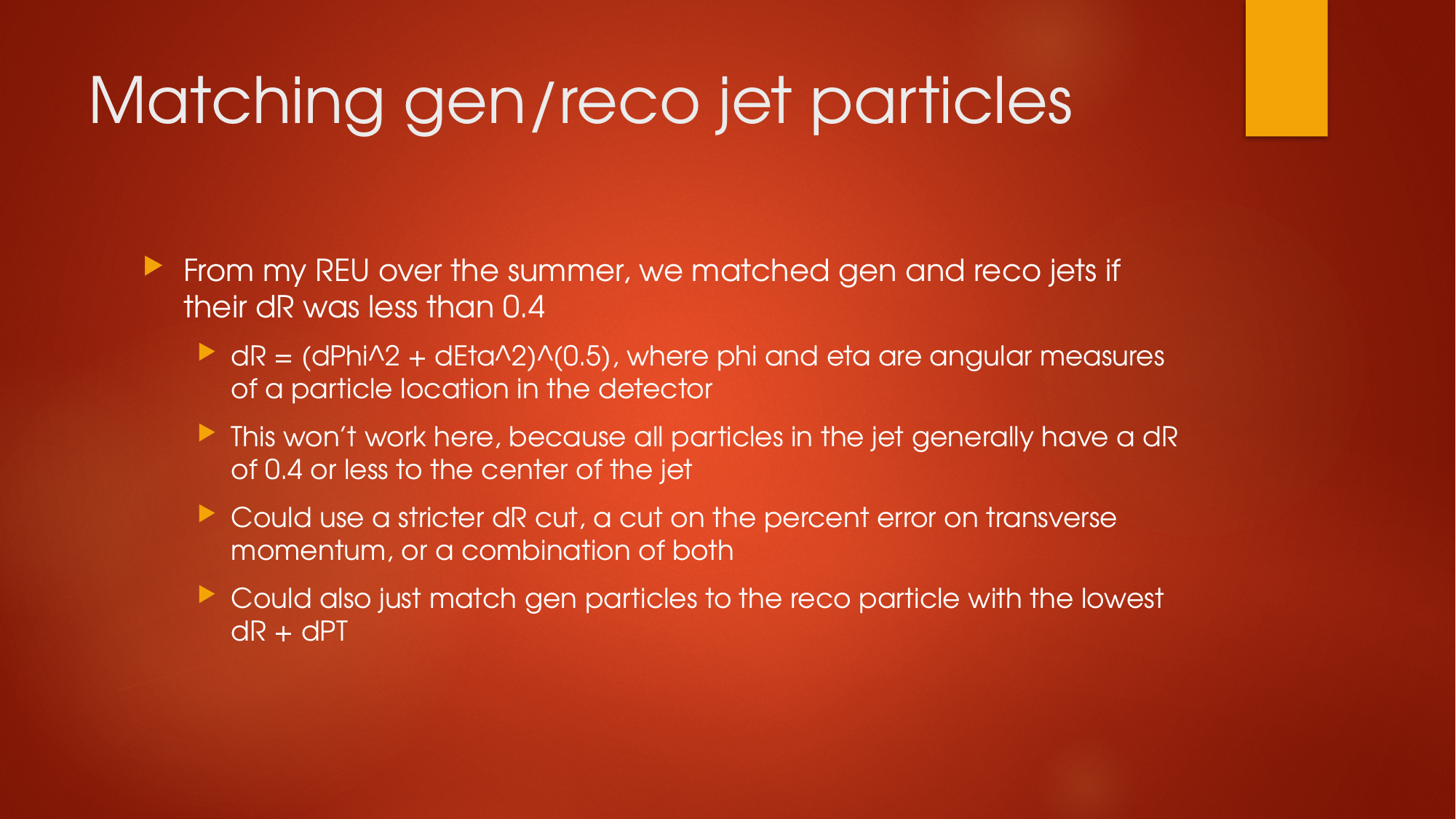

# Matching gen/reco jet particles
From my REU over the summer, we matched gen and reco jets if their dR was less than 0.4
dR = (dPhi^2 + dEta^2)^(0.5), where phi and eta are angular measures of a particle location in the detector
This won’t work here, because all particles in the jet generally have a dR of 0.4 or less to the center of the jet
Could use a stricter dR cut, a cut on the percent error on transverse momentum, or a combination of both
Could also just match gen particles to the reco particle with the lowest dR + dPT